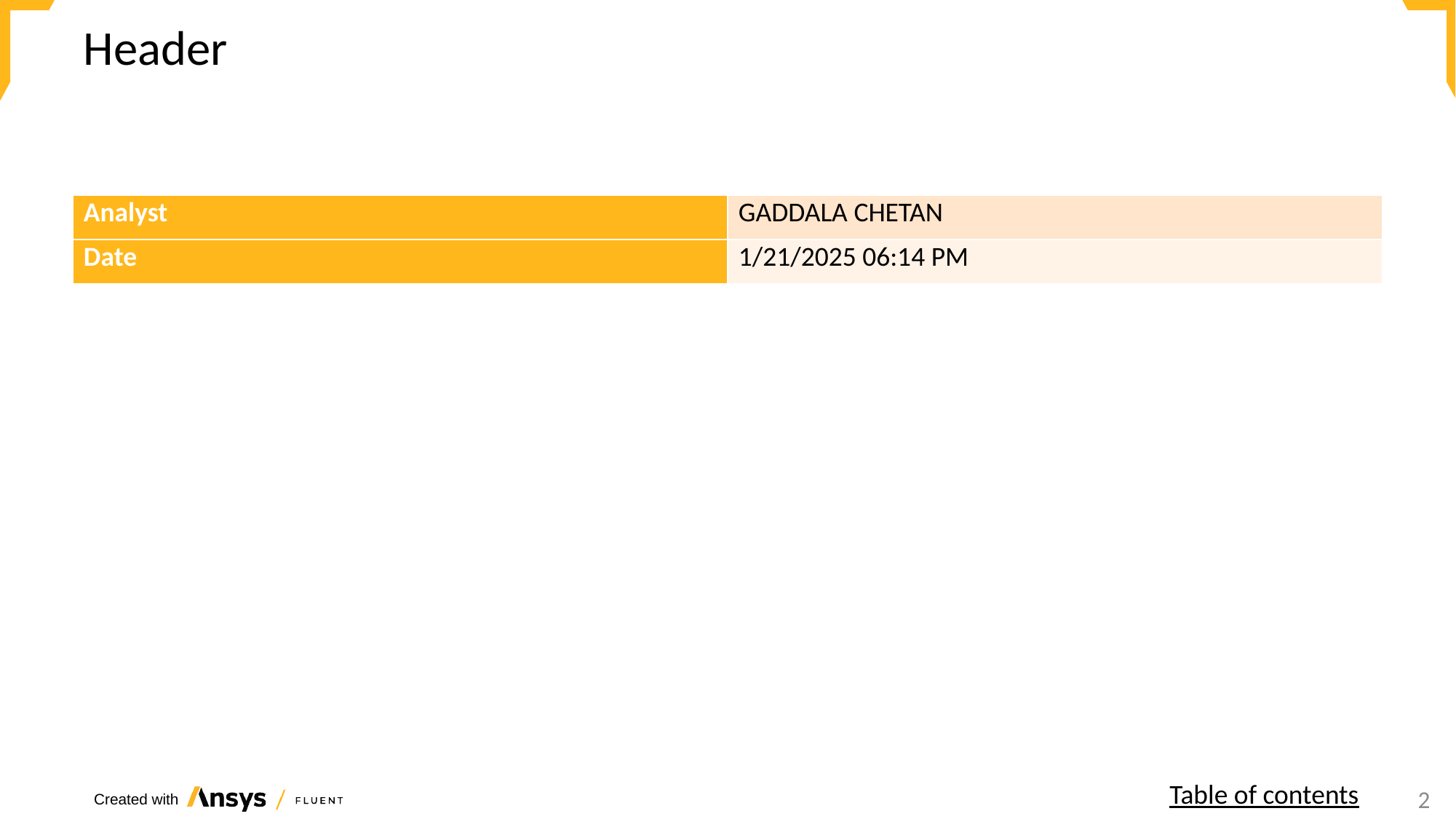

# Header

| Analyst | GADDALA CHETAN |
| --- | --- |
| Date | 1/21/2025 06:14 PM |
Table of contents
2